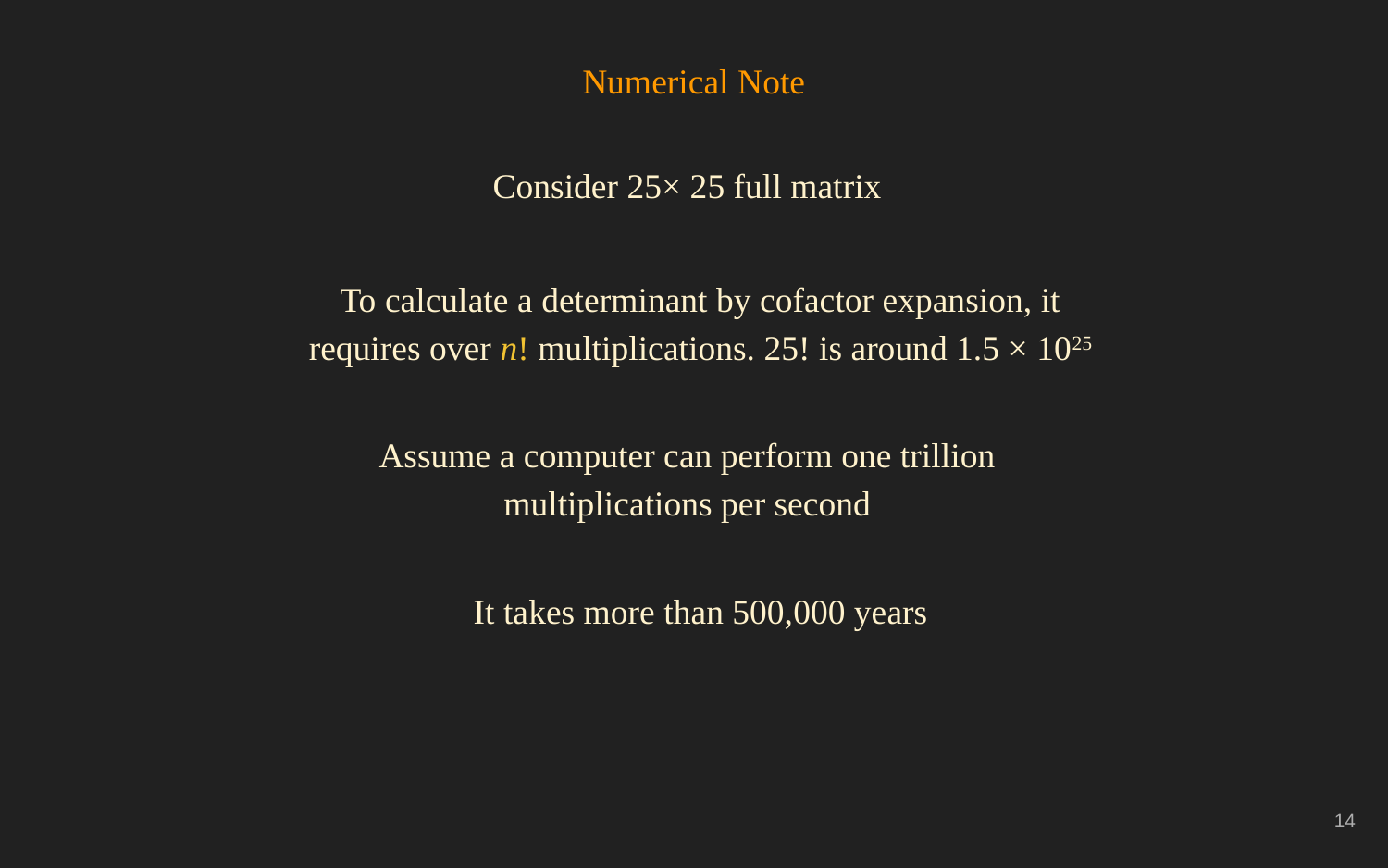

Numerical Note
Consider 25× 25 full matrix
To calculate a determinant by cofactor expansion, it requires over n! multiplications. 25! is around 1.5 × 1025
Assume a computer can perform one trillion multiplications per second
It takes more than 500,000 years
14